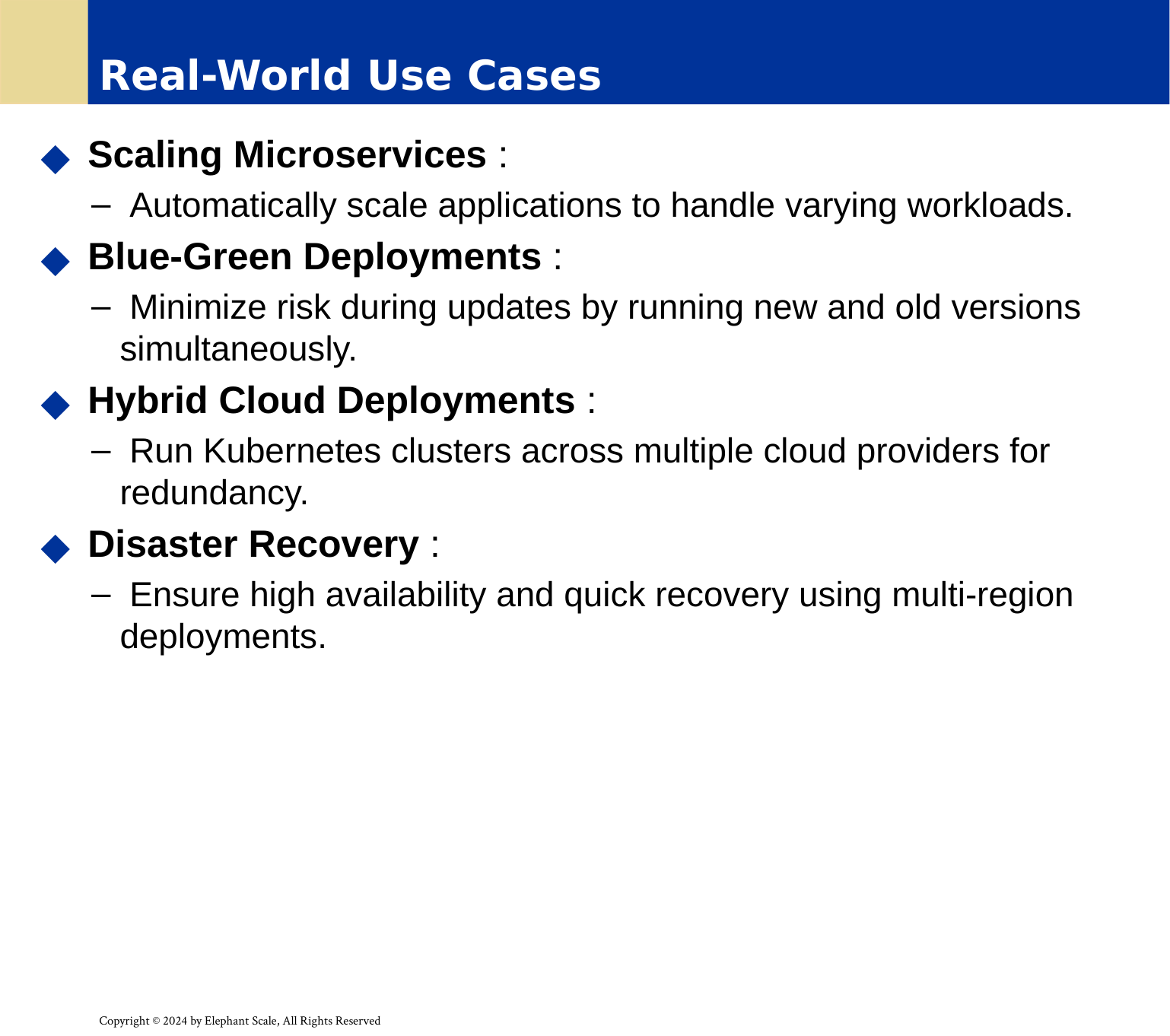

# Real-World Use Cases
 Scaling Microservices :
 Automatically scale applications to handle varying workloads.
 Blue-Green Deployments :
 Minimize risk during updates by running new and old versions simultaneously.
 Hybrid Cloud Deployments :
 Run Kubernetes clusters across multiple cloud providers for redundancy.
 Disaster Recovery :
 Ensure high availability and quick recovery using multi-region deployments.
Copyright © 2024 by Elephant Scale, All Rights Reserved